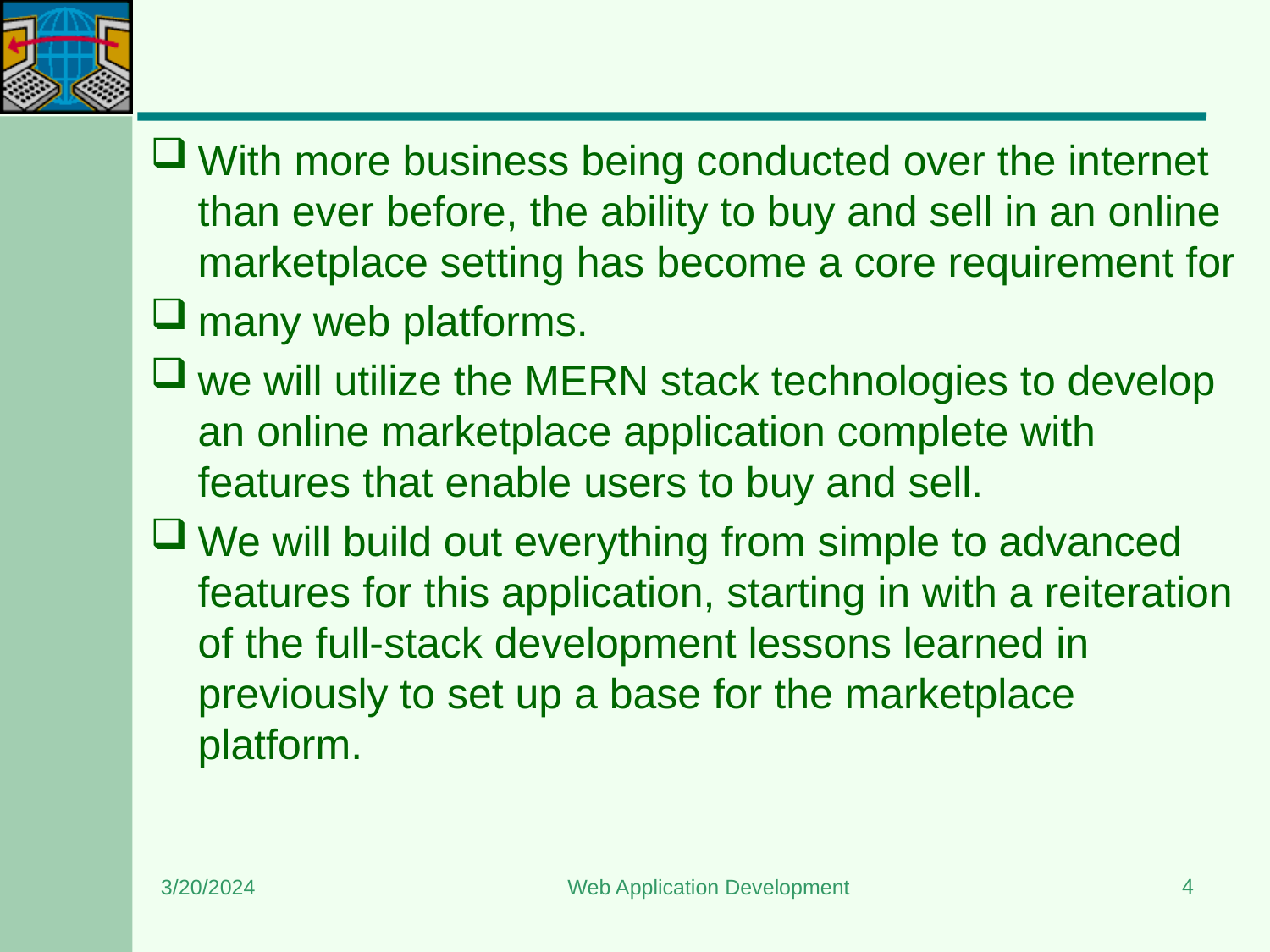

#
With more business being conducted over the internet than ever before, the ability to buy and sell in an online marketplace setting has become a core requirement for
many web platforms.
we will utilize the MERN stack technologies to develop an online marketplace application complete with features that enable users to buy and sell.
We will build out everything from simple to advanced features for this application, starting in with a reiteration of the full-stack development lessons learned in previously to set up a base for the marketplace platform.
4
3/20/2024
Web Application Development